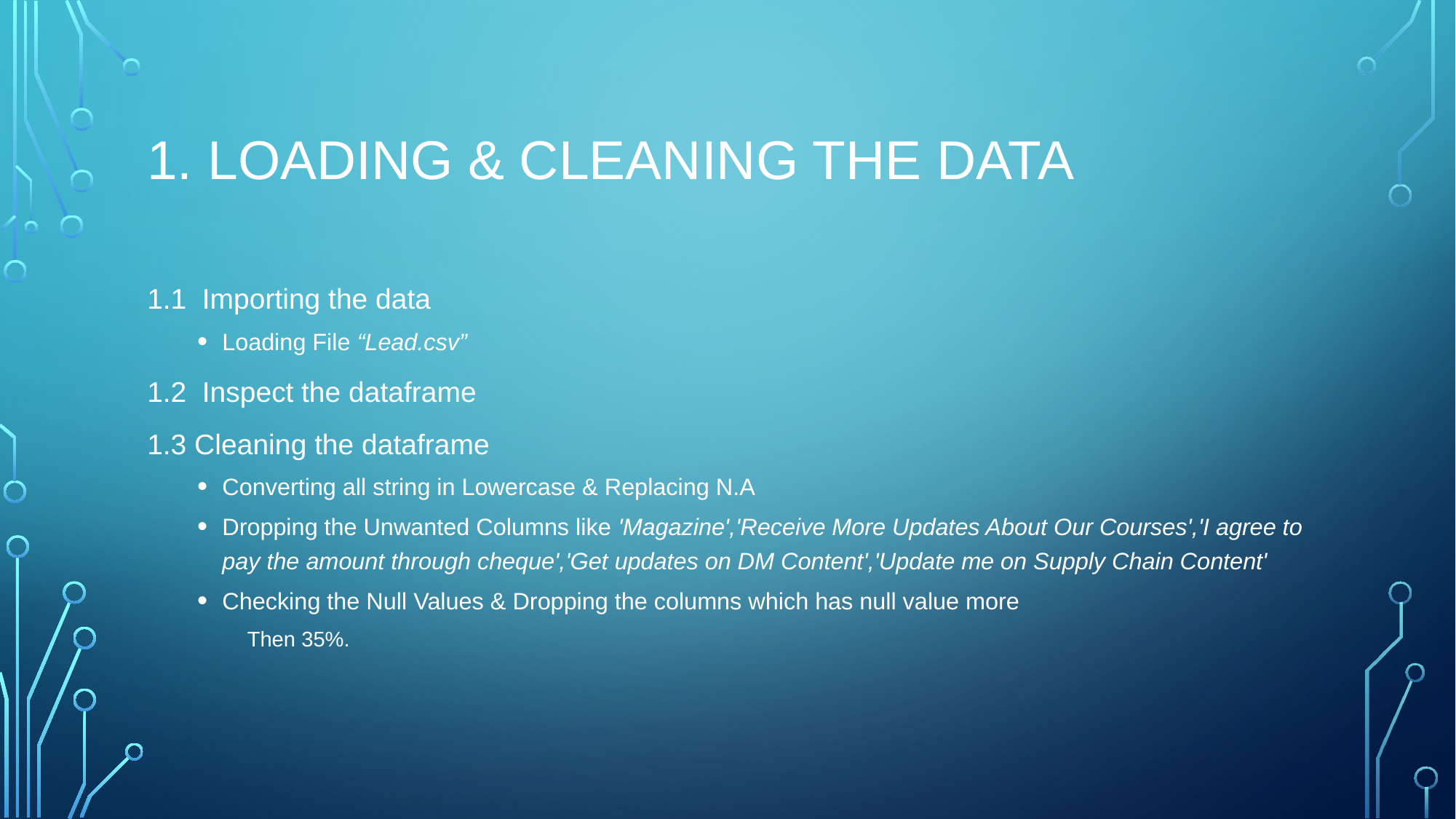

# 1. Loading & Cleaning the data
1.1  Importing the data
Loading File “Lead.csv”
1.2  Inspect the dataframe
1.3 Cleaning the dataframe
Converting all string in Lowercase & Replacing N.A
Dropping the Unwanted Columns like 'Magazine','Receive More Updates About Our Courses','I agree to pay the amount through cheque','Get updates on DM Content','Update me on Supply Chain Content'
Checking the Null Values & Dropping the columns which has null value more
Then 35%.